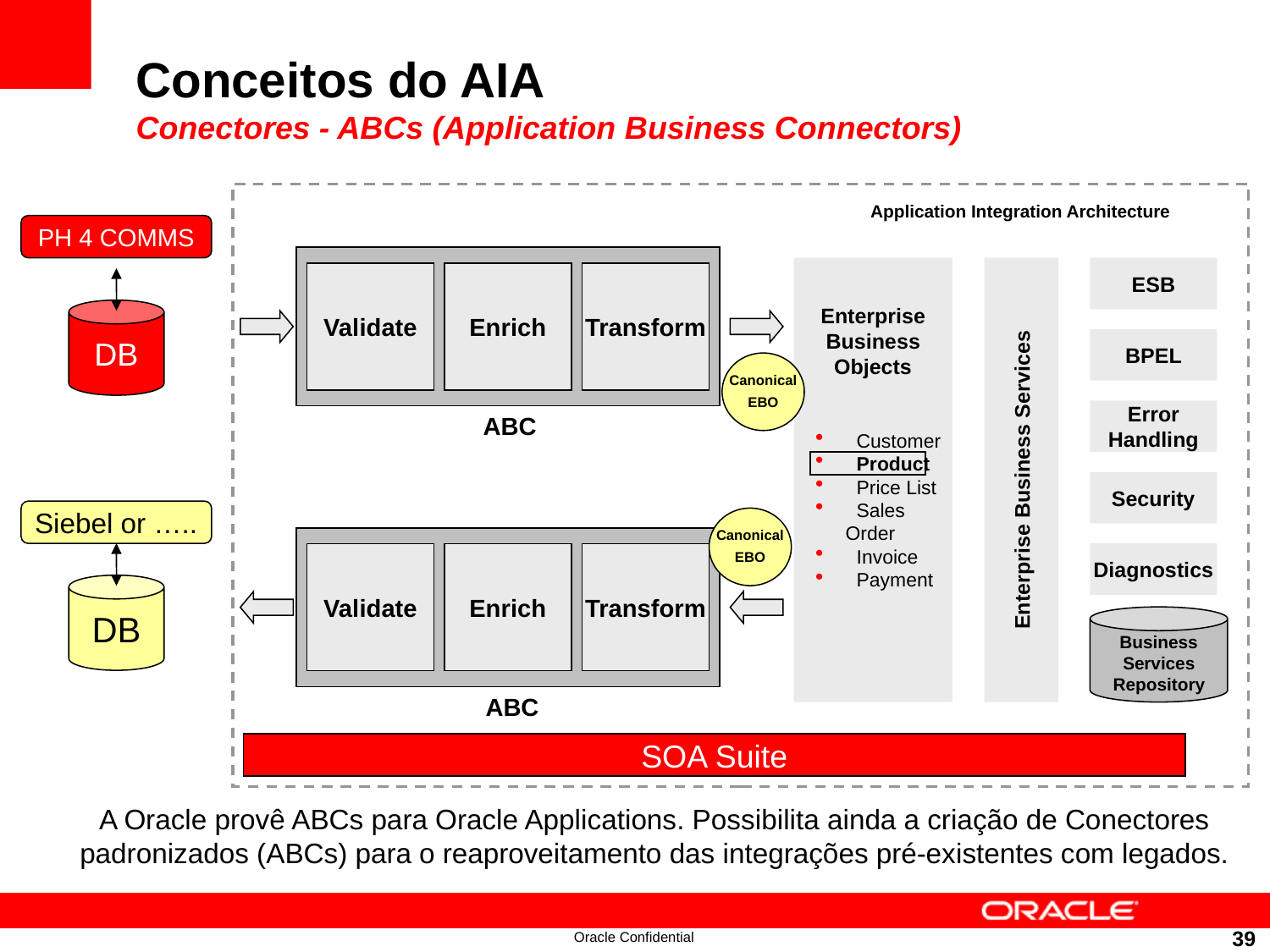

Conceitos do AIA
Conectores - ABCs (Application Business Connectors)

Application Integration Architecture
PH 4 COMMS

Enterprise
Business
Objects

Enterprise Business Services
ESB
Validate
Enrich
Transform

DB

BPEL
Canonical
EBO
Error
Handling
ABC
  Customer
  Product
  Price List
  Sales Order
  Invoice
  Payment

Security
Siebel or …..
Canonical
EBO

Diagnostics
Validate
Enrich
Transform
DB

Business
Services
Repository
ABC
SOA Suite
A Oracle provê ABCs para Oracle Applications. Possibilita ainda a criação de Conectores padronizados (ABCs) para o reaproveitamento das integrações pré-existentes com legados.
39